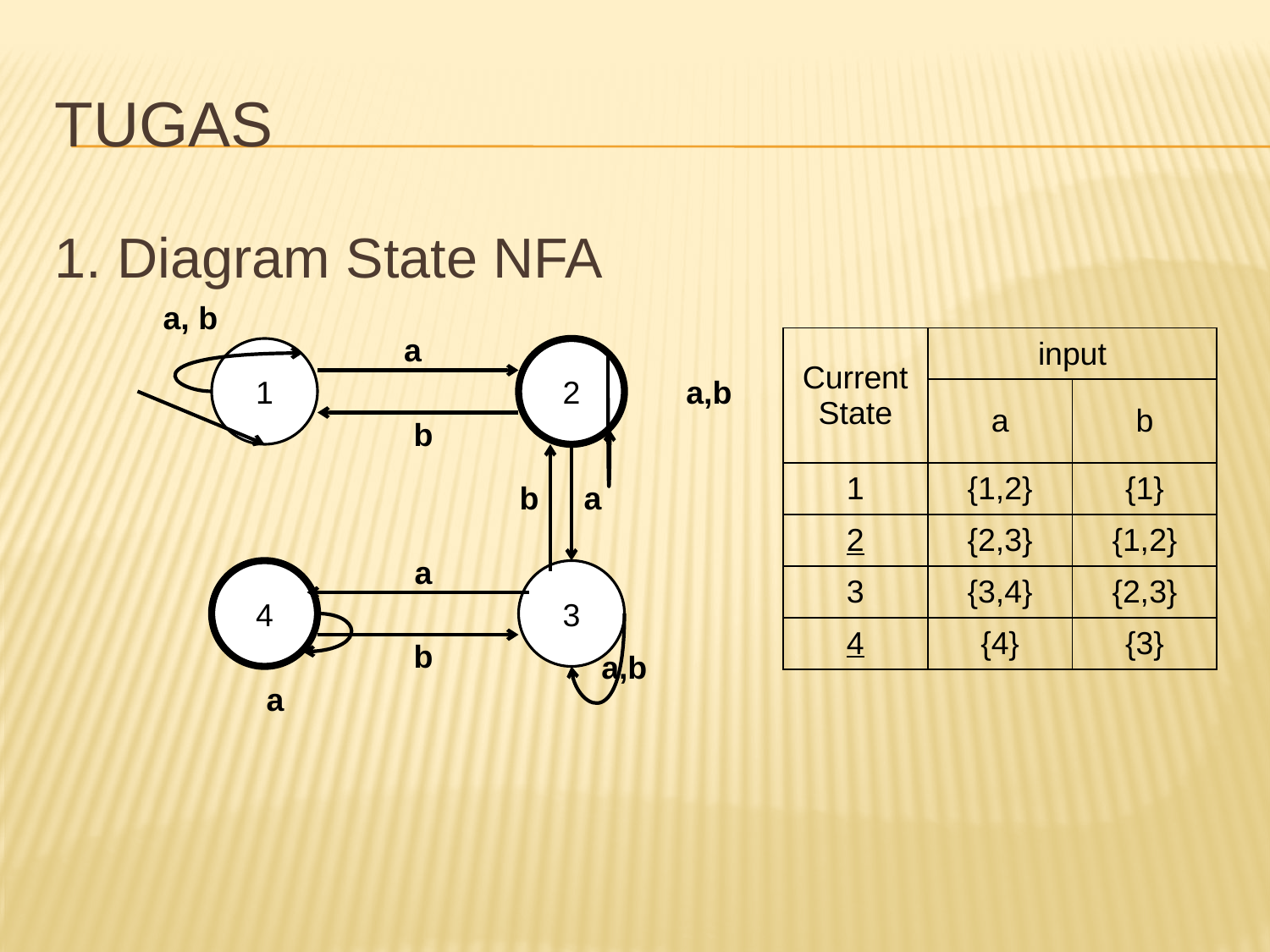

# Tugas
1. Diagram State NFA
a, b
a
| Current State | input |  |
| --- | --- | --- |
|  | a | b |
| 1 | {1,2} | {1} |
| 2 | {2,3} | {1,2} |
| 3 | {3,4} | {2,3} |
| 4 | {4} | {3} |
1
2
a,b
b
b
a
a
4
3
b
a,b
a